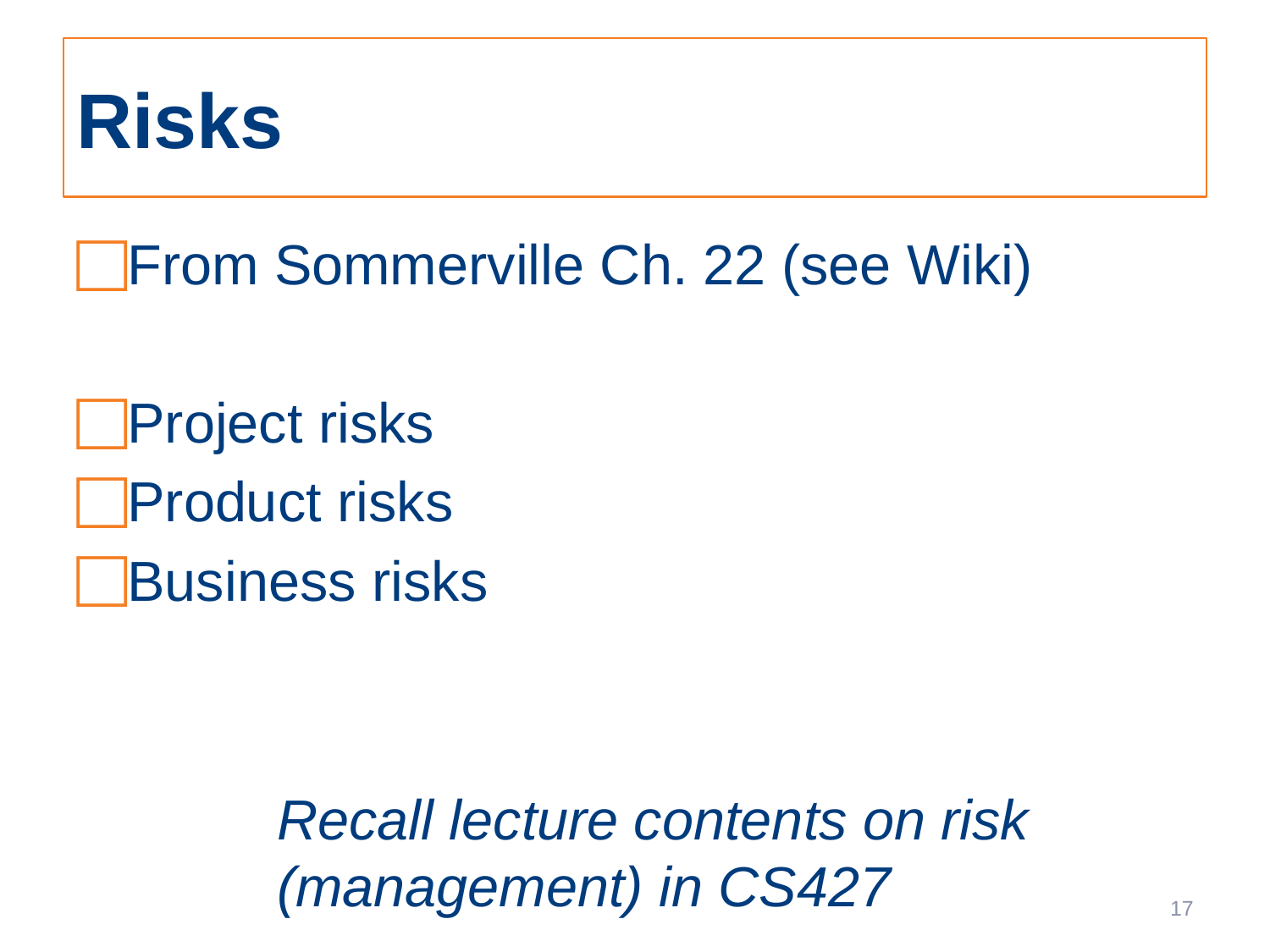

# Risks
From Sommerville Ch. 22 (see Wiki)

Project risks
Product risks
Business risks
Recall lecture contents on risk (management) in CS427
17